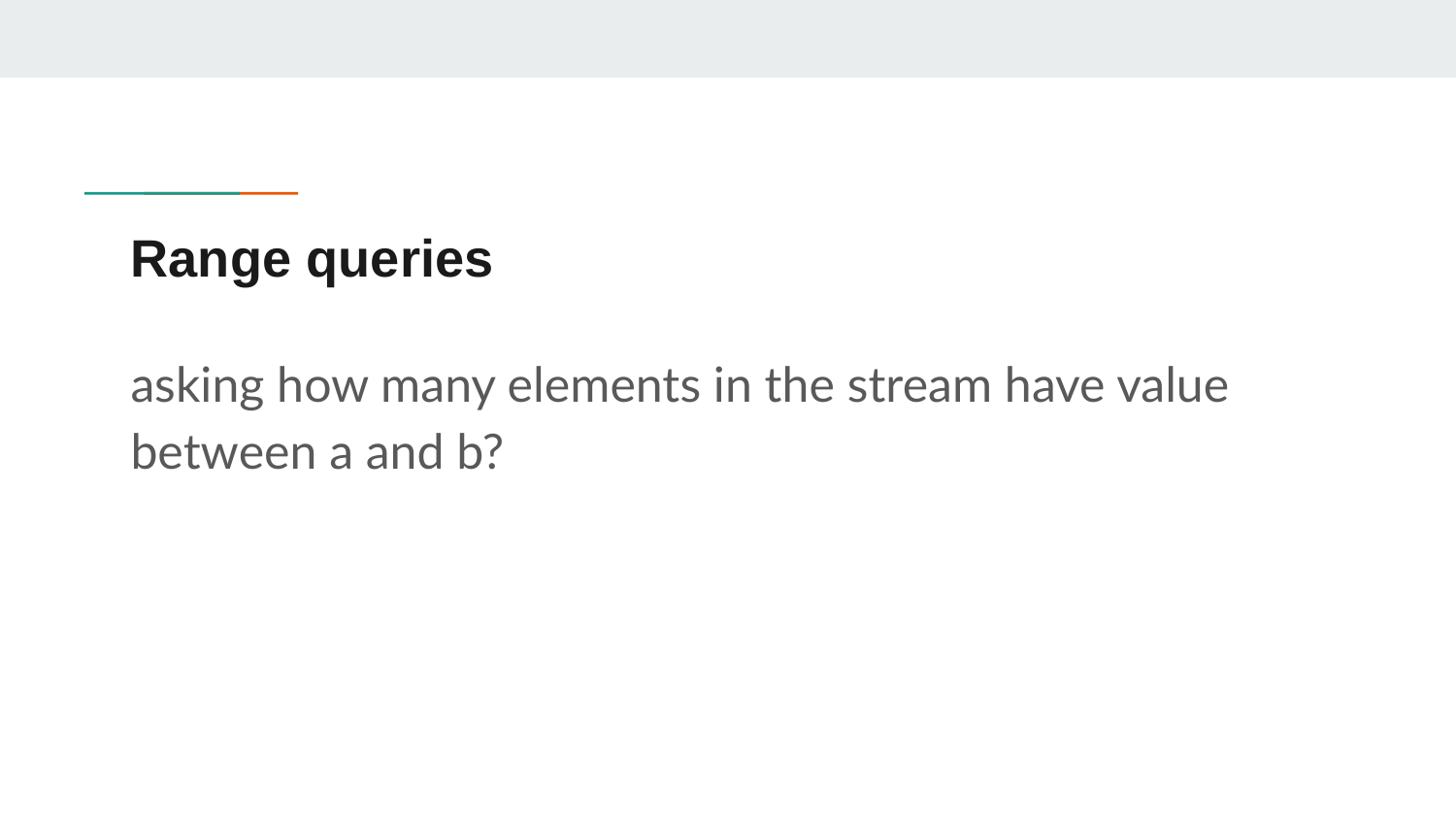

# Range queries
asking how many elements in the stream have value between a and b?